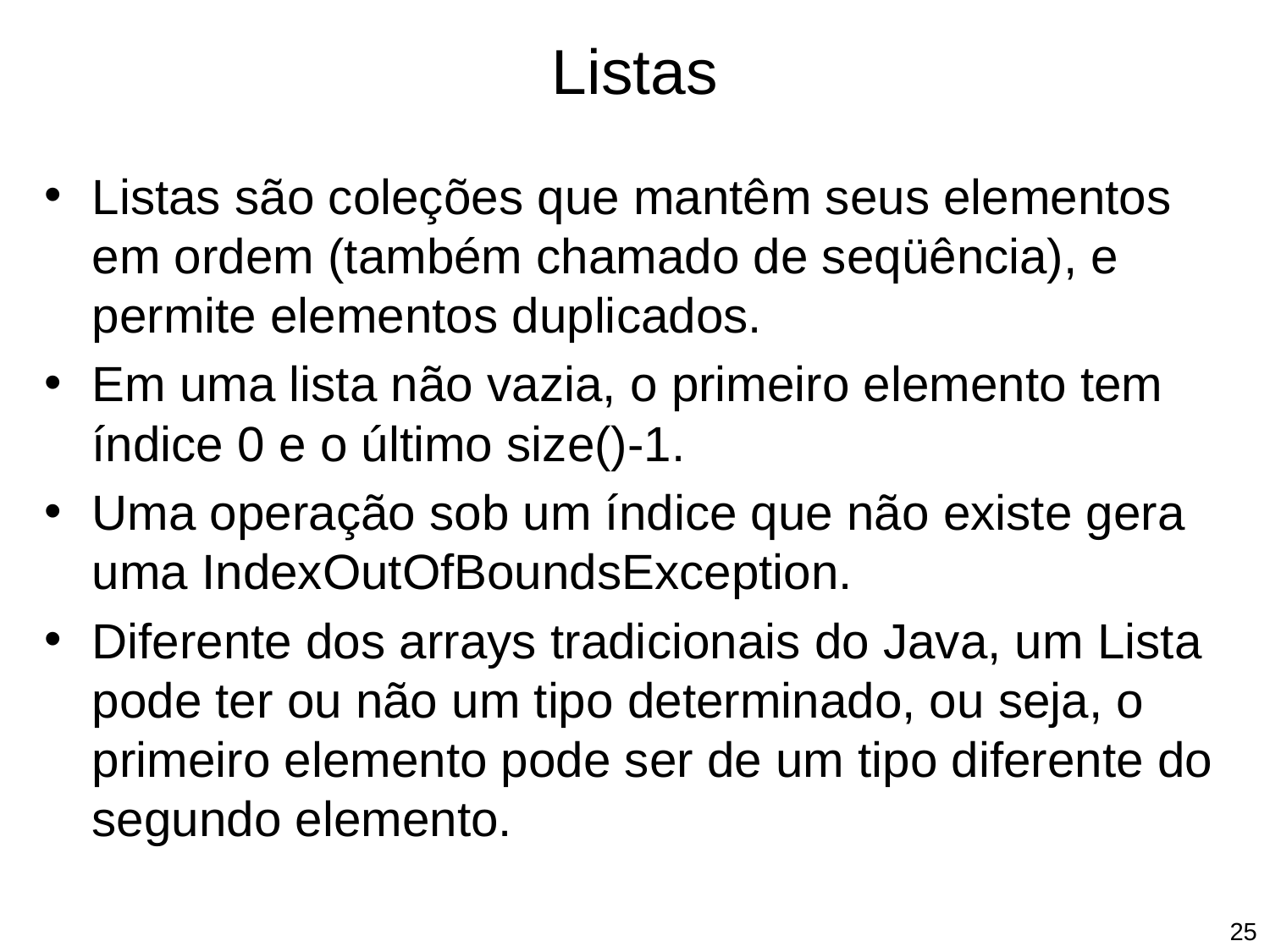

Listas
Listas são coleções que mantêm seus elementos em ordem (também chamado de seqüência), e permite elementos duplicados.
Em uma lista não vazia, o primeiro elemento tem índice 0 e o último size()-1.
Uma operação sob um índice que não existe gera uma IndexOutOfBoundsException.
Diferente dos arrays tradicionais do Java, um Lista pode ter ou não um tipo determinado, ou seja, o primeiro elemento pode ser de um tipo diferente do segundo elemento.
25